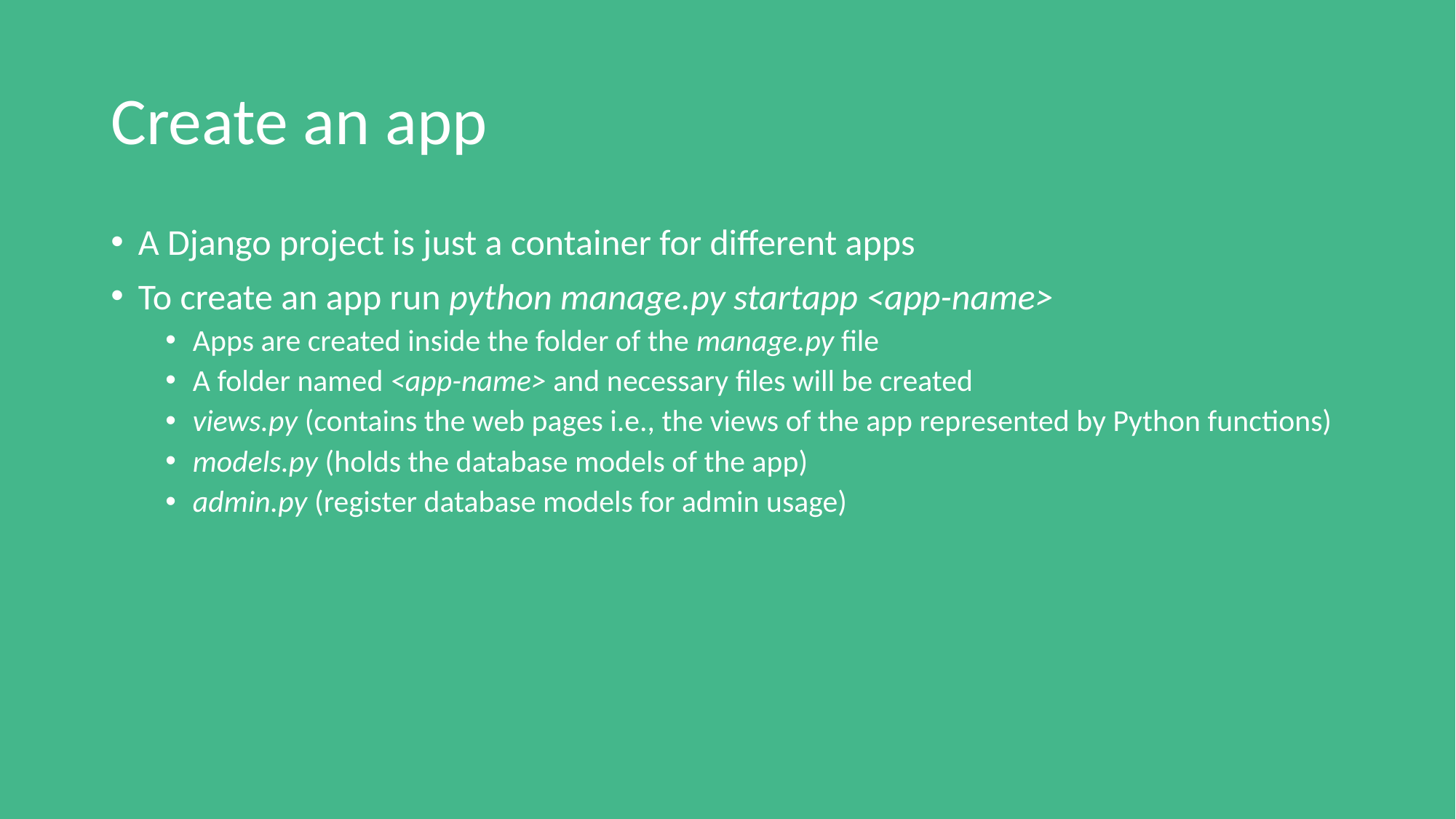

# Create an app
A Django project is just a container for different apps
To create an app run python manage.py startapp <app-name>
Apps are created inside the folder of the manage.py file
A folder named <app-name> and necessary files will be created
views.py (contains the web pages i.e., the views of the app represented by Python functions)
models.py (holds the database models of the app)
admin.py (register database models for admin usage)